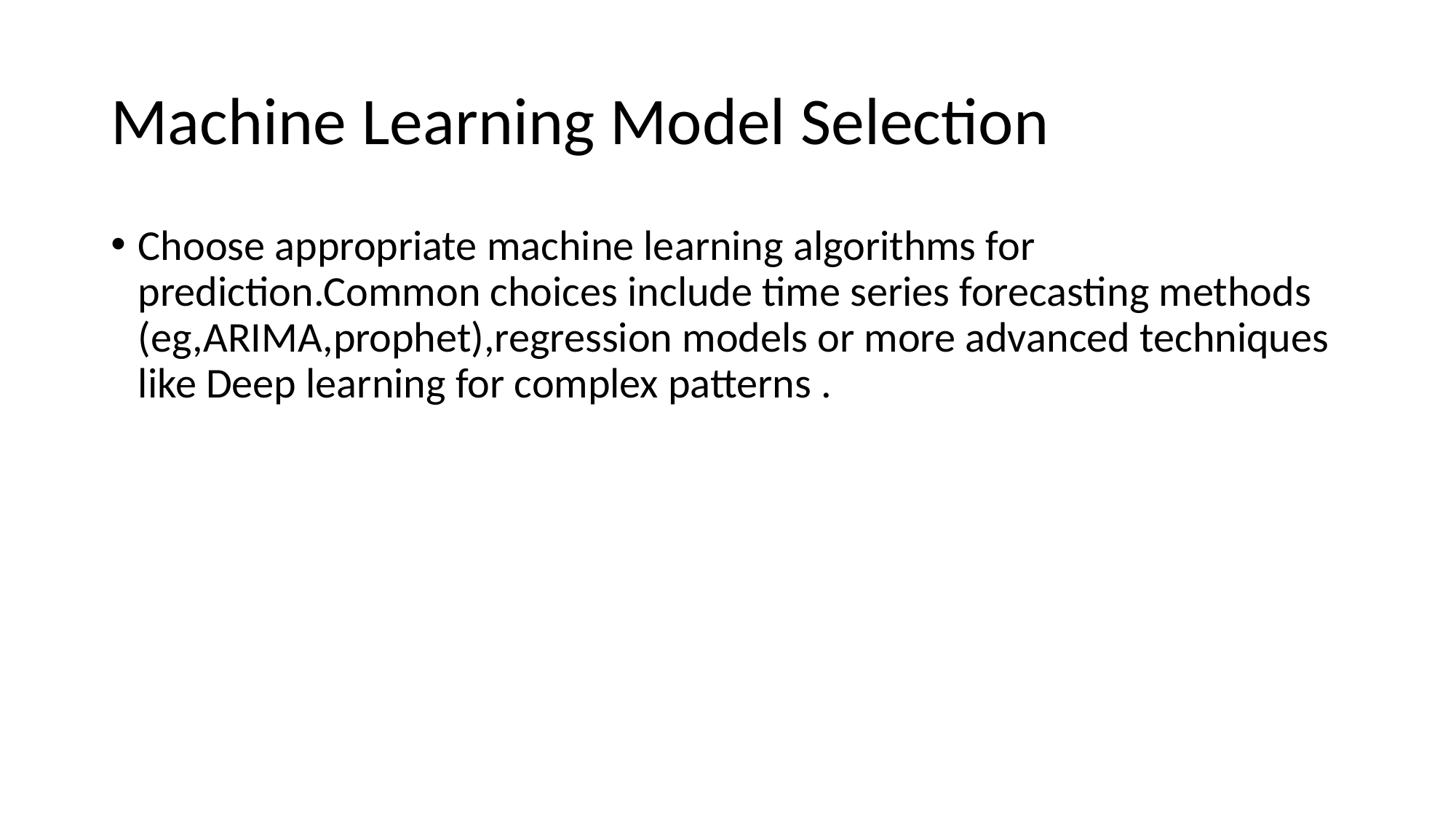

# Machine Learning Model Selection
Choose appropriate machine learning algorithms for prediction.Common choices include time series forecasting methods (eg,ARIMA,prophet),regression models or more advanced techniques like Deep learning for complex patterns .